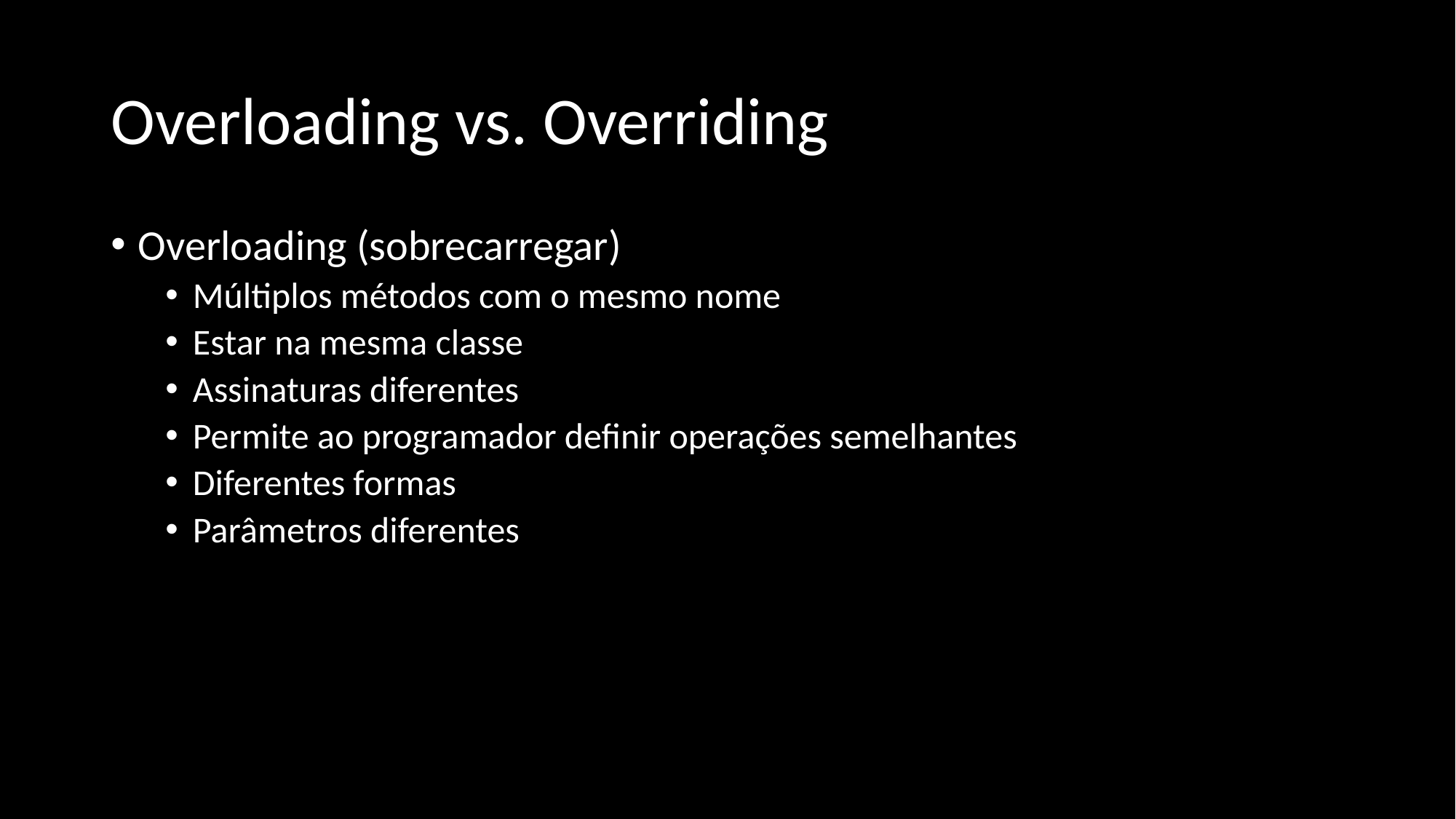

# Overloading vs. Overriding
Overloading (sobrecarregar)
Múltiplos métodos com o mesmo nome
Estar na mesma classe
Assinaturas diferentes
Permite ao programador definir operações semelhantes
Diferentes formas
Parâmetros diferentes